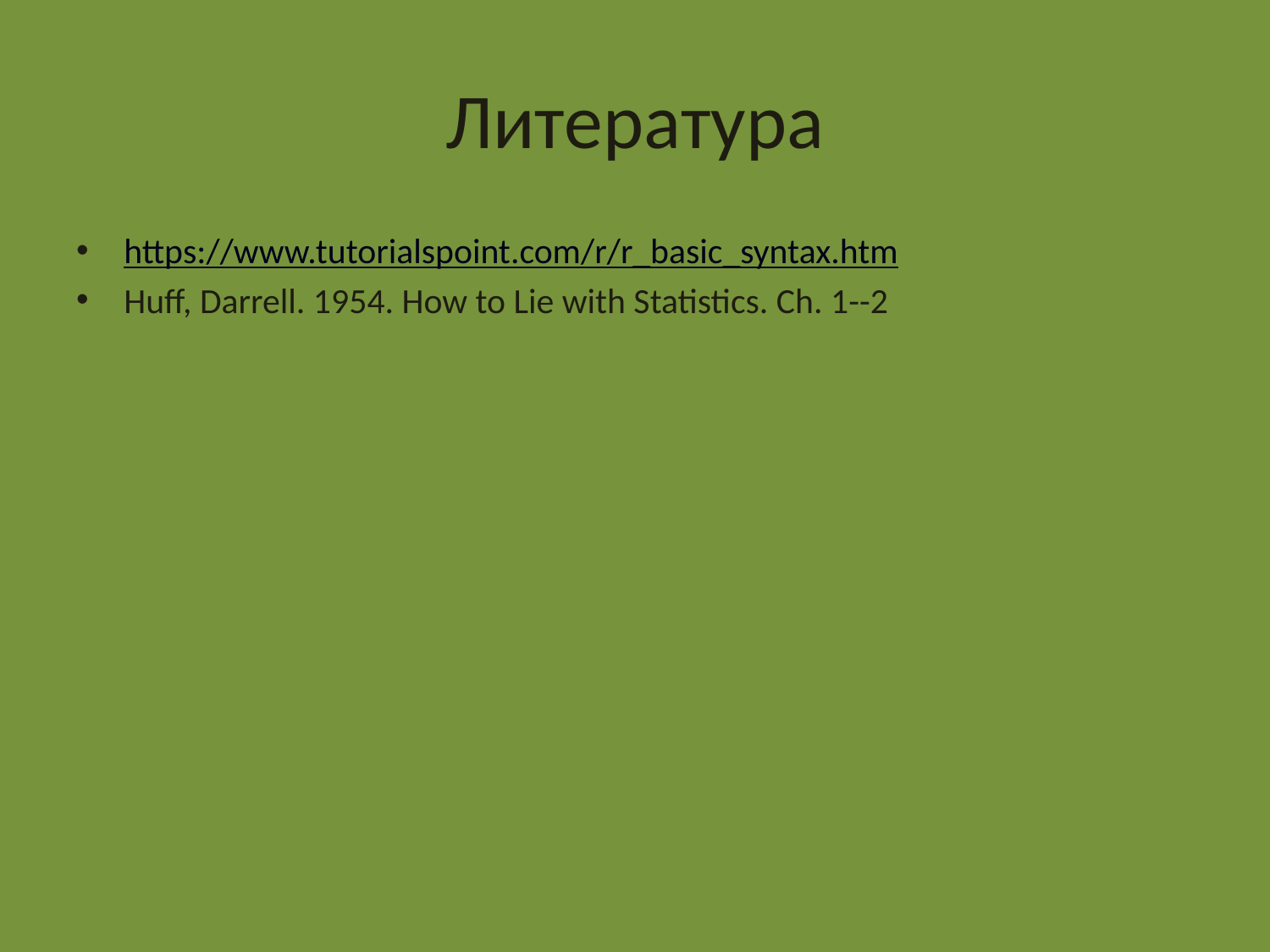

# Литература
https://www.tutorialspoint.com/r/r_basic_syntax.htm
Huff, Darrell. 1954. How to Lie with Statistics. Ch. 1--2